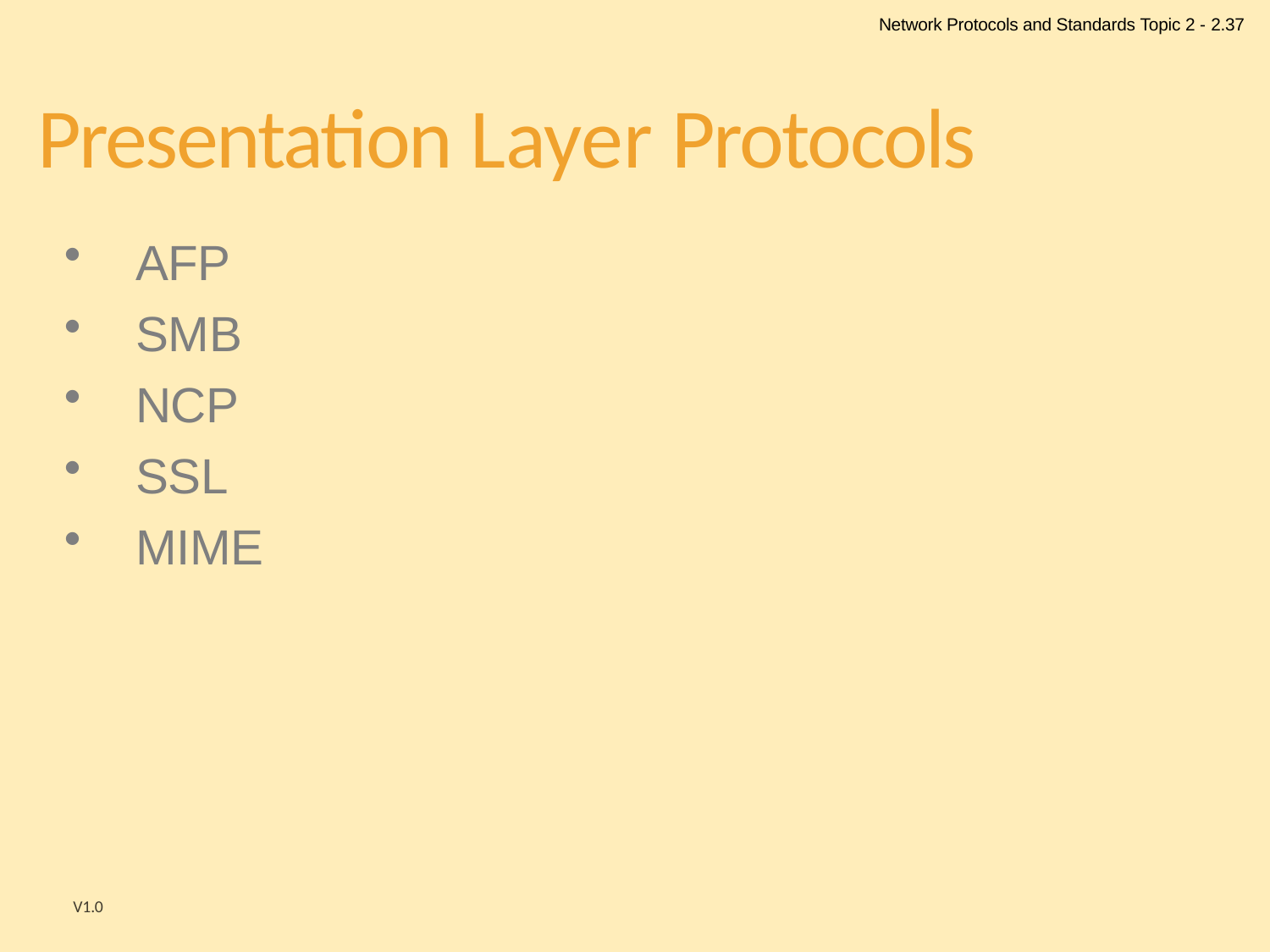

Network Protocols and Standards Topic 2 - 2.37
# Presentation Layer Protocols
AFP
SMB
NCP
SSL
MIME
V1.0